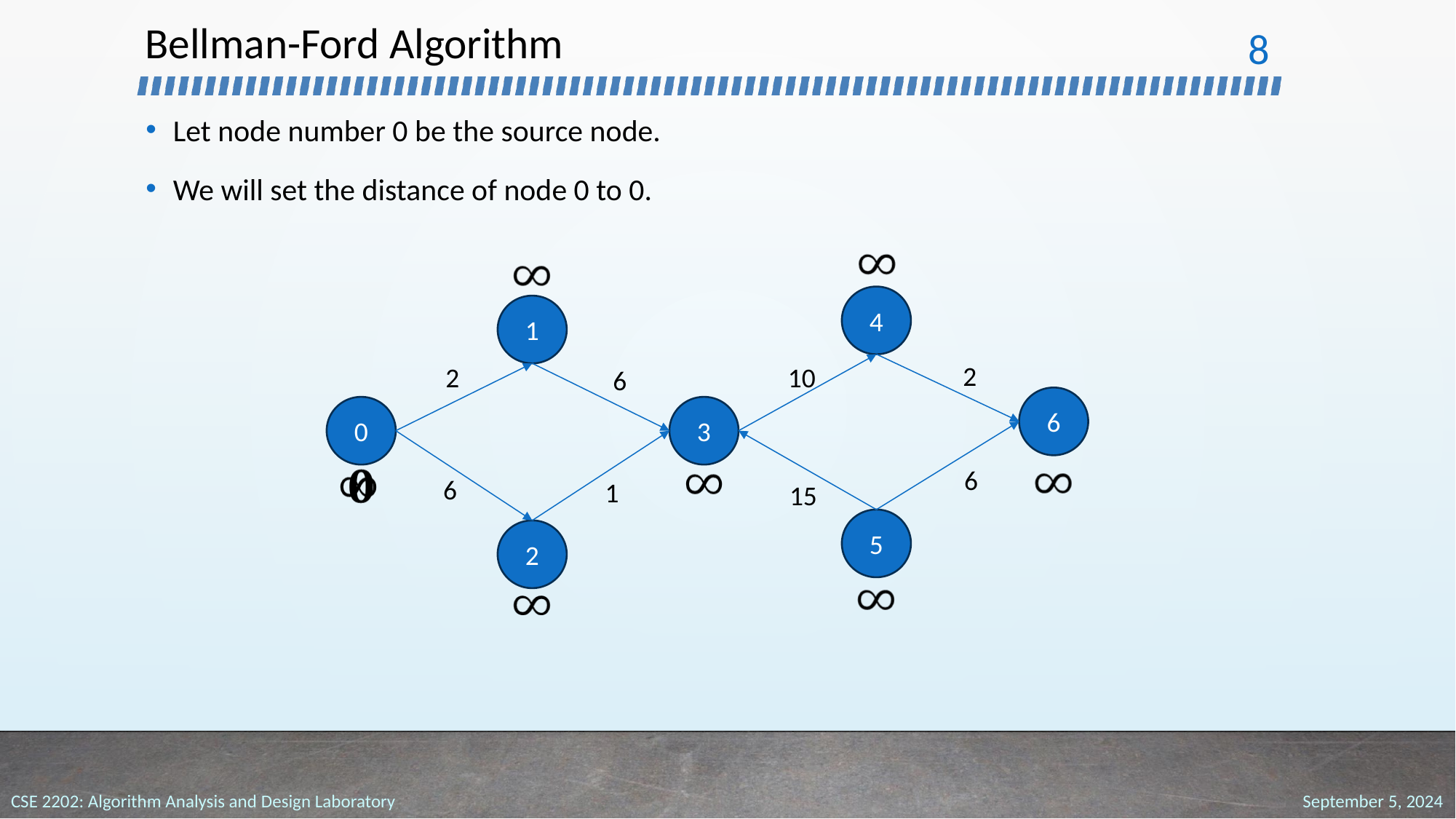

# Bellman-Ford Algorithm
8
Let node number 0 be the source node.
We will set the distance of node 0 to 0.

4
1
2
2
10
6
6
0
3

6
6
1
15
5
2

September 5, 2024
CSE 2202: Algorithm Analysis and Design Laboratory